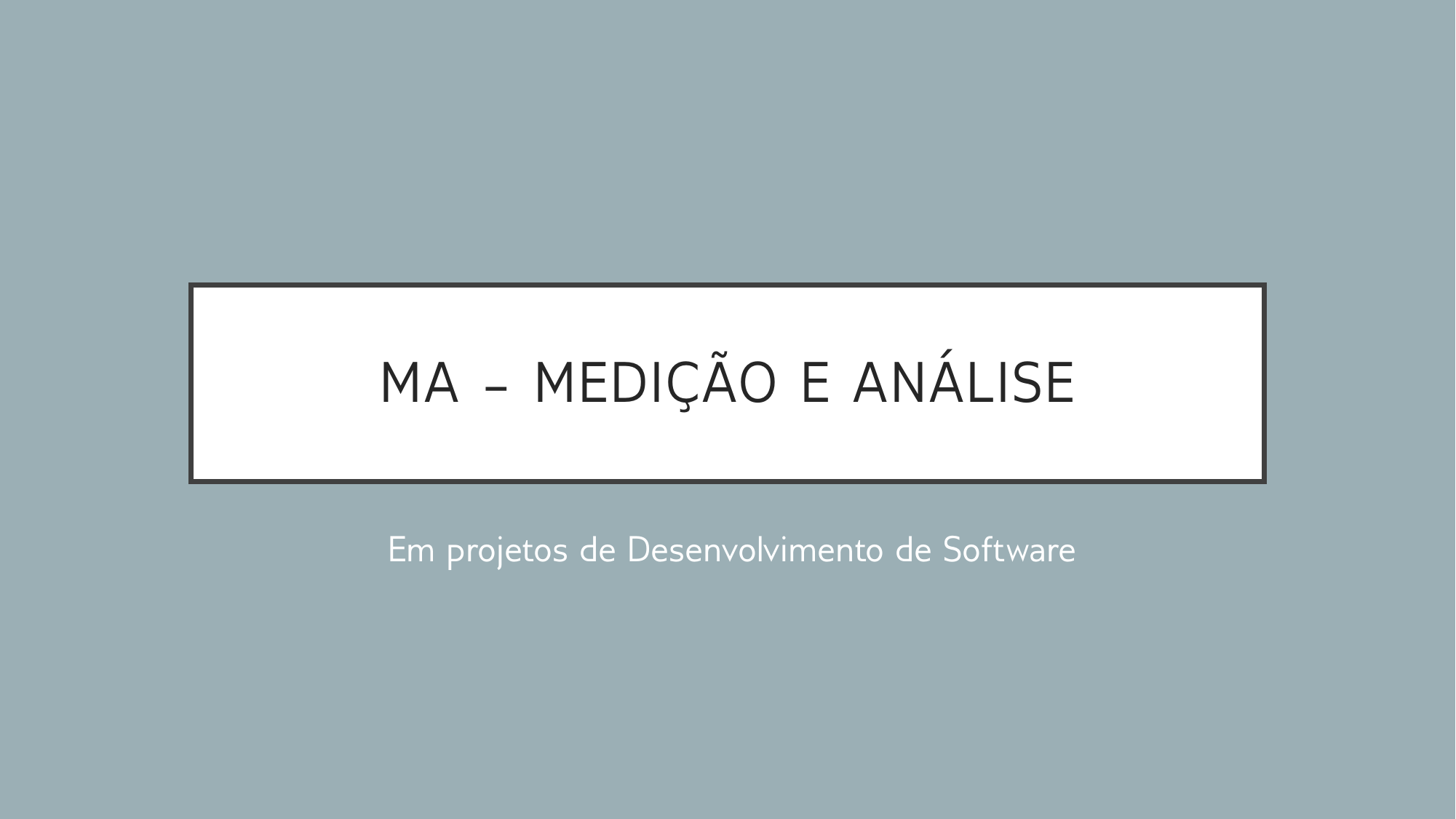

# MA – Medição e Análise
 Em projetos de Desenvolvimento de Software